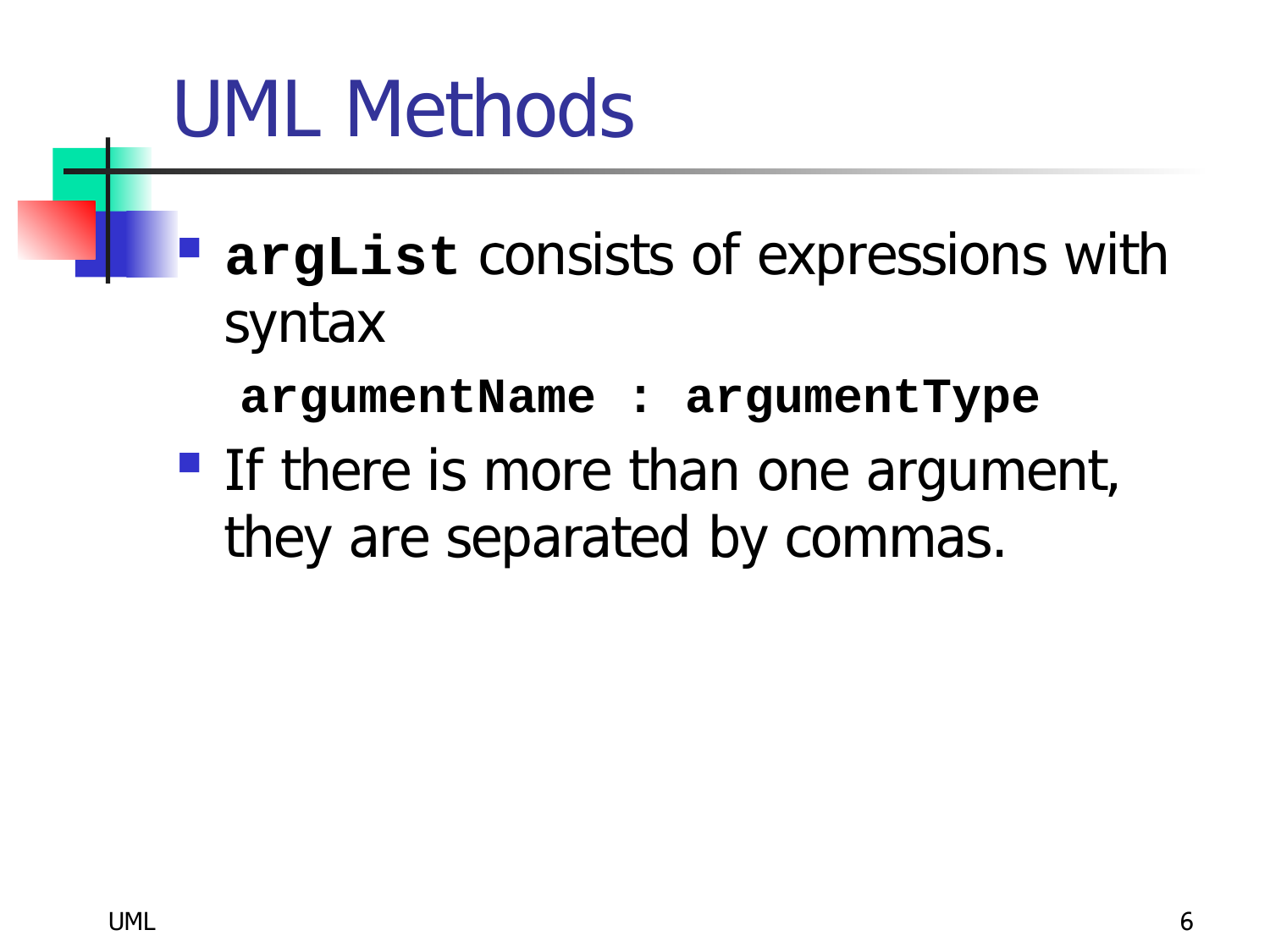

# UML Methods
argList consists of expressions with syntax
argumentName : argumentType
If there is more than one argument, they are separated by commas.
UML
6